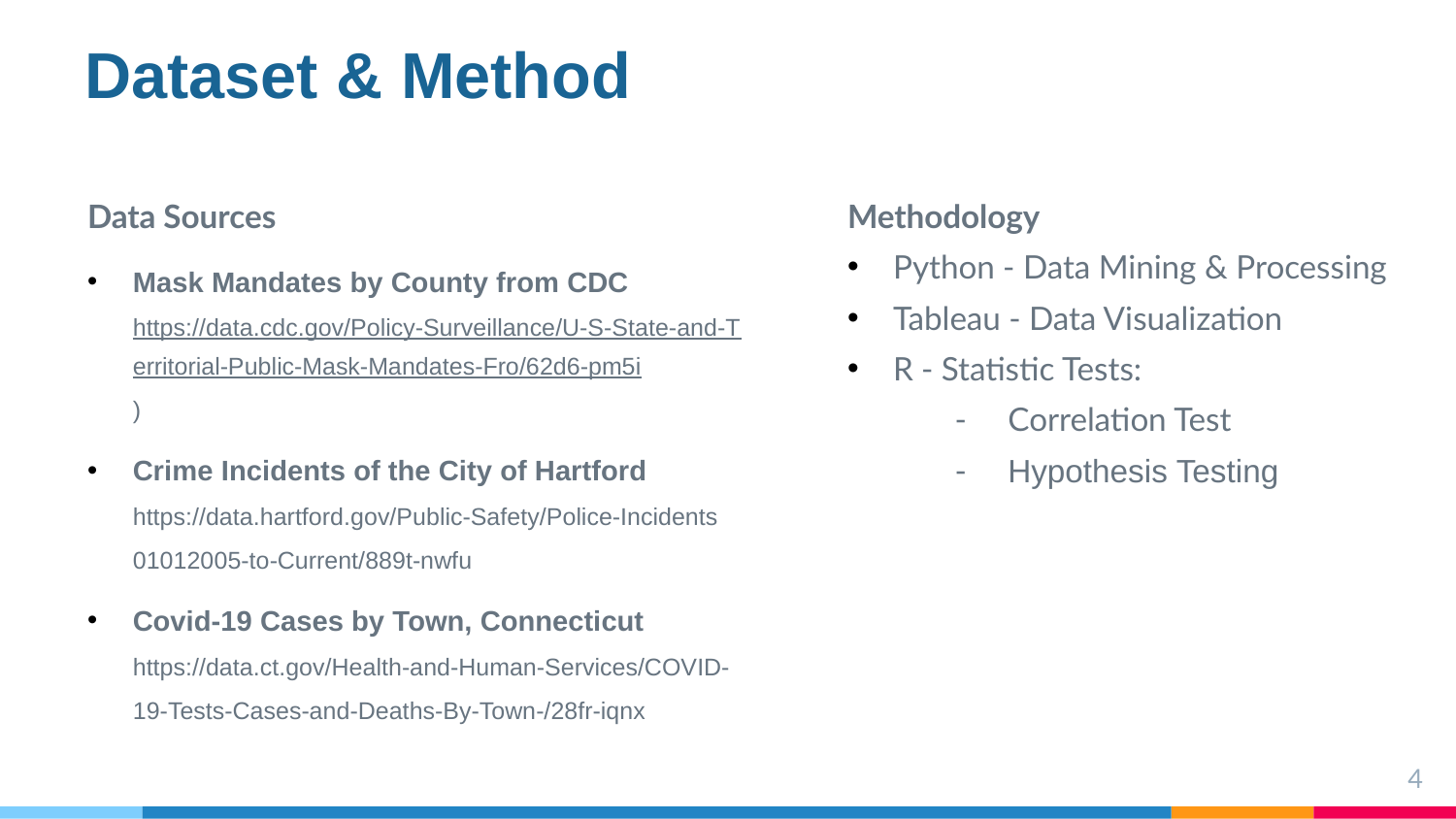

# Dataset & Method
Methodology
Python - Data Mining & Processing
Tableau - Data Visualization
R - Statistic Tests:
             -     Correlation Test
             -     Hypothesis Testing

Data Sources
Mask Mandates by County from CDC https://data.cdc.gov/Policy-Surveillance/U-S-State-and-Territorial-Public-Mask-Mandates-Fro/62d6-pm5i)
Crime Incidents of the City of Hartford https://data.hartford.gov/Public-Safety/Police-Incidents 01012005-to-Current/889t-nwfu
Covid-19 Cases by Town, Connecticut https://data.ct.gov/Health-and-Human-Services/COVID-19-Tests-Cases-and-Deaths-By-Town-/28fr-iqnx

4